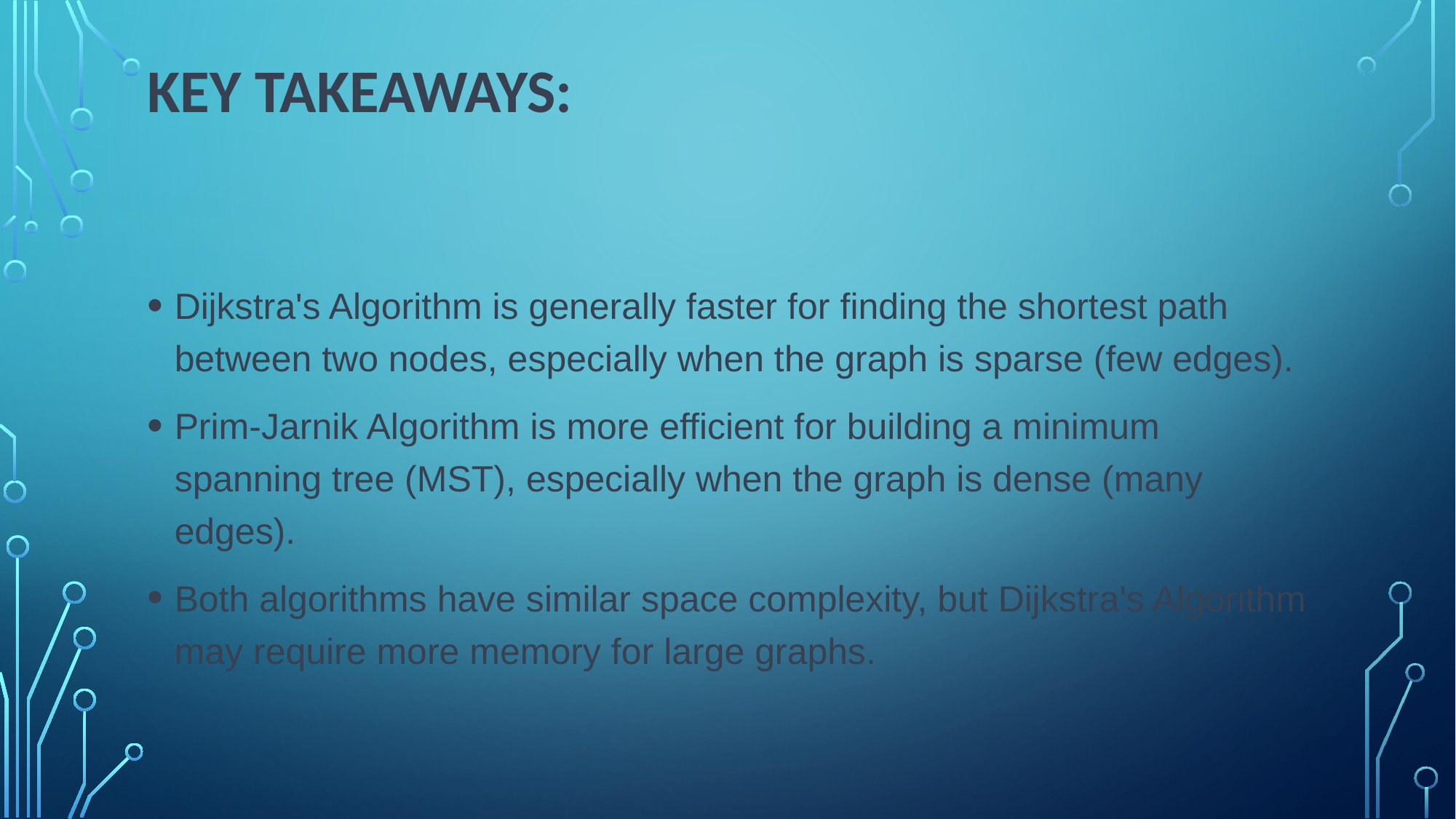

# Key Takeaways:
Dijkstra's Algorithm is generally faster for finding the shortest path between two nodes, especially when the graph is sparse (few edges).
Prim-Jarnik Algorithm is more efficient for building a minimum spanning tree (MST), especially when the graph is dense (many edges).
Both algorithms have similar space complexity, but Dijkstra's Algorithm may require more memory for large graphs.